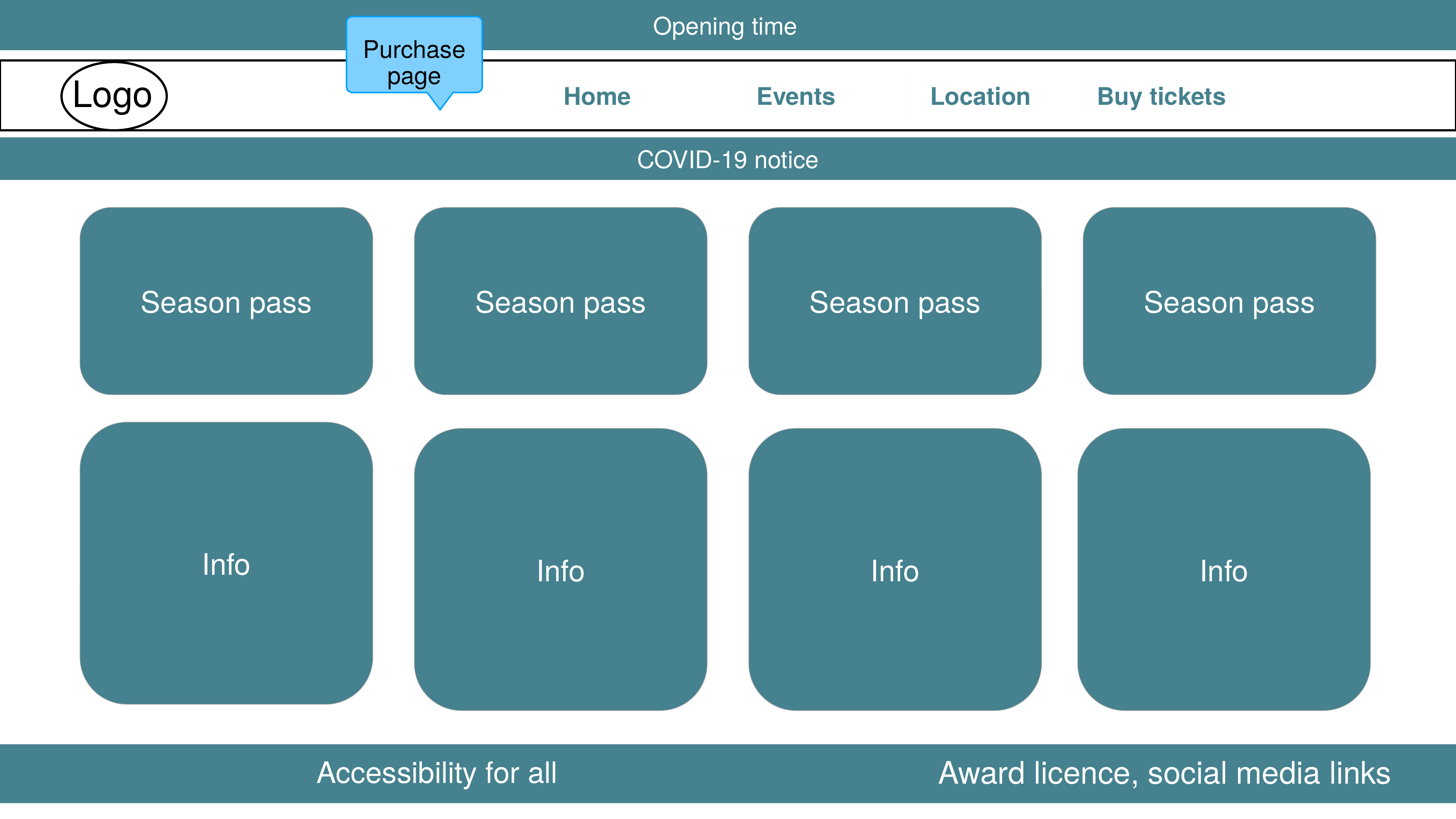

Opening time

Purchase page

Location

Home

Buy tickets

Events
Logo

COVID-19 notice
Season pass
Season pass
Season pass
Season pass
Info
Info
Info
Info

Award licence, social media links

Accessibility for all